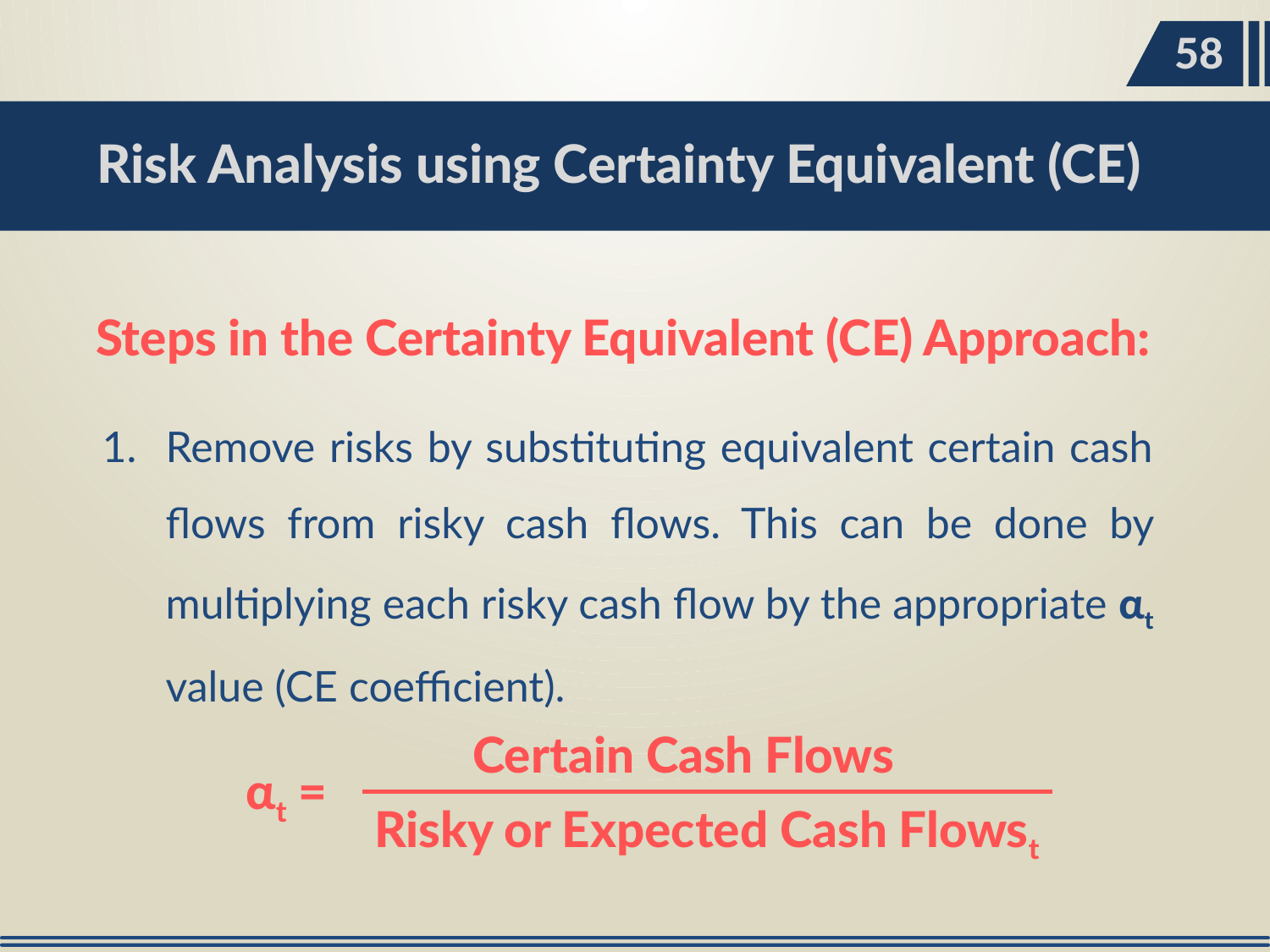

58
Risk Analysis using Certainty Equivalent (CE)
Steps in the Certainty Equivalent (CE) Approach:
Remove risks by substituting equivalent certain cash flows from risky cash flows. This can be done by multiplying each risky cash flow by the appropriate αt value (CE coefficient).
Certain Cash Flows
αt =
Risky or Expected Cash Flowst